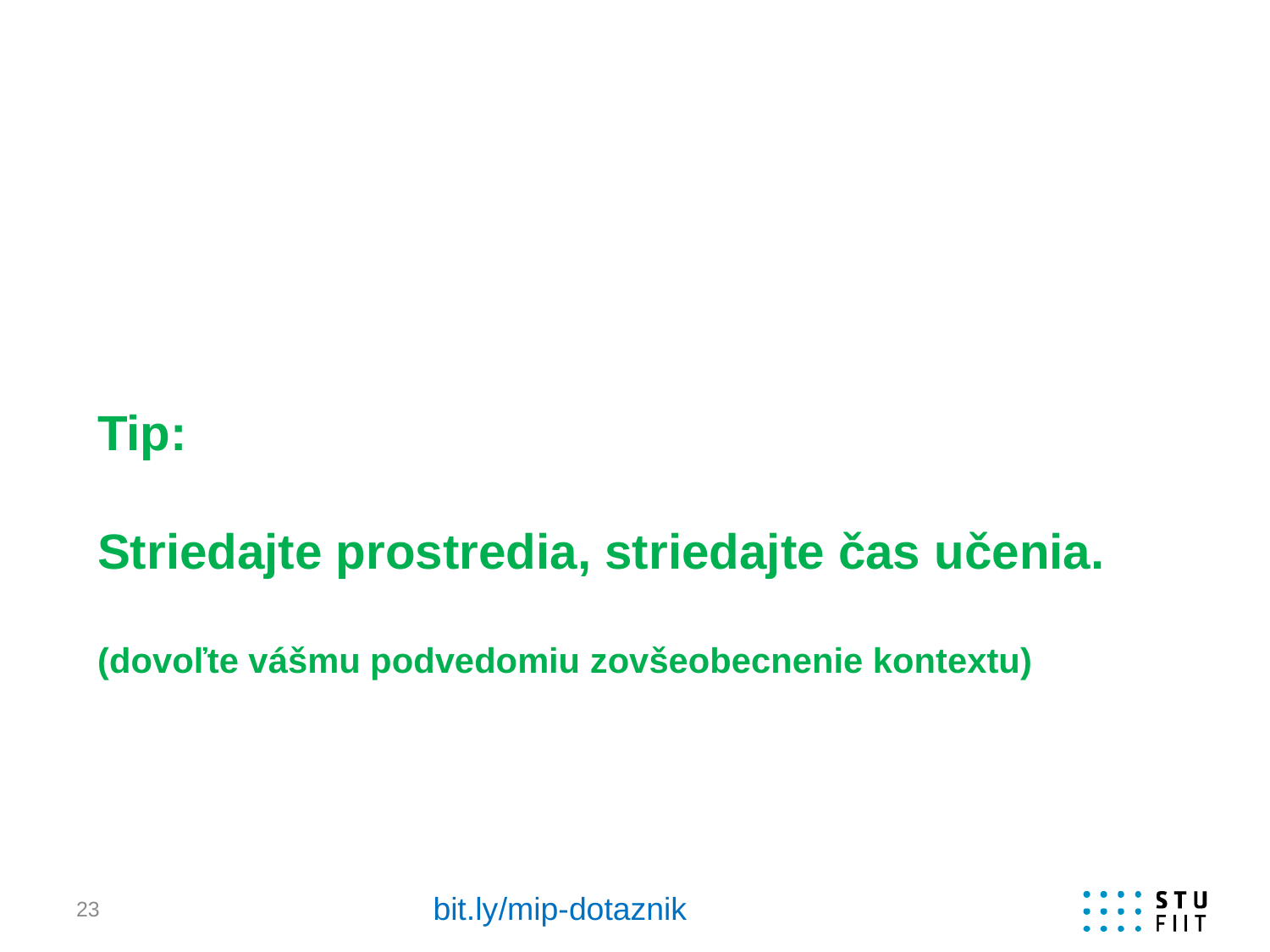

Tip:
Striedajte prostredia, striedajte čas učenia.

(dovoľte vášmu podvedomiu zovšeobecnenie kontextu)
bit.ly/mip-dotaznik
23